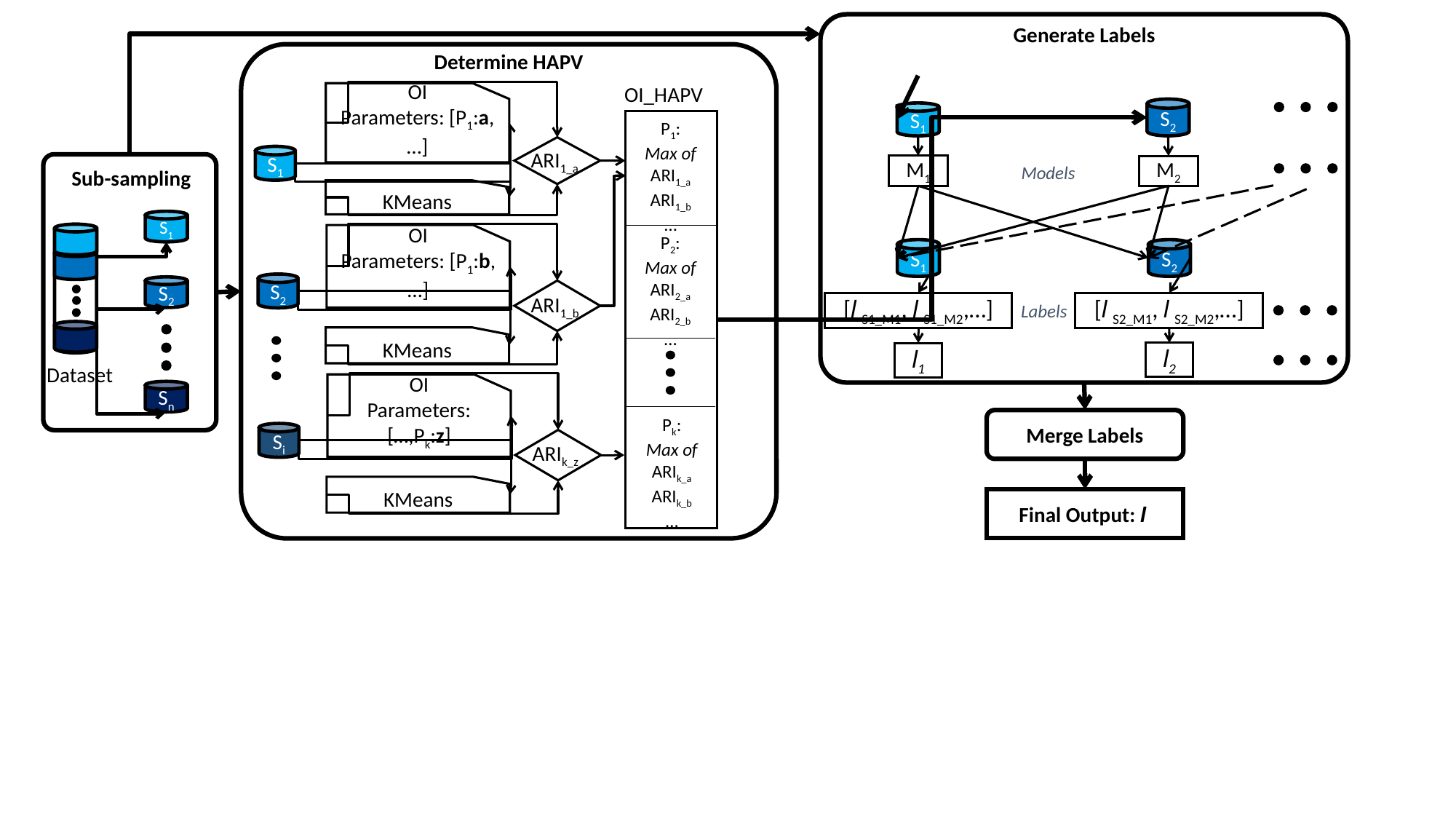

Generate Labels
Determine HAPV

OI_HAPV
OI
Parameters: [P1:a,…]

S2

S1

P1:
Max of
ARI1_a
ARI1_b
…

ARI1_a
S1

Sub-sampling
S1

S2

Dataset

Sn
M1
Models
M2

KMeans
OI
Parameters: [P1:b,…]

P2:
Max of
ARI2_a
ARI2_b
…
S1
S2
S2

ARI1_b
[l S1_M1, l S1_M2,…]
[l S2_M1, l S2_M2,…]
Labels

KMeans

l2
l1

OI
Parameters: […,Pk:z]

Pk:
Max of
ARIk_a
ARIk_b
…
Merge Labels
Si

ARIk_z
KMeans
Final Output: l